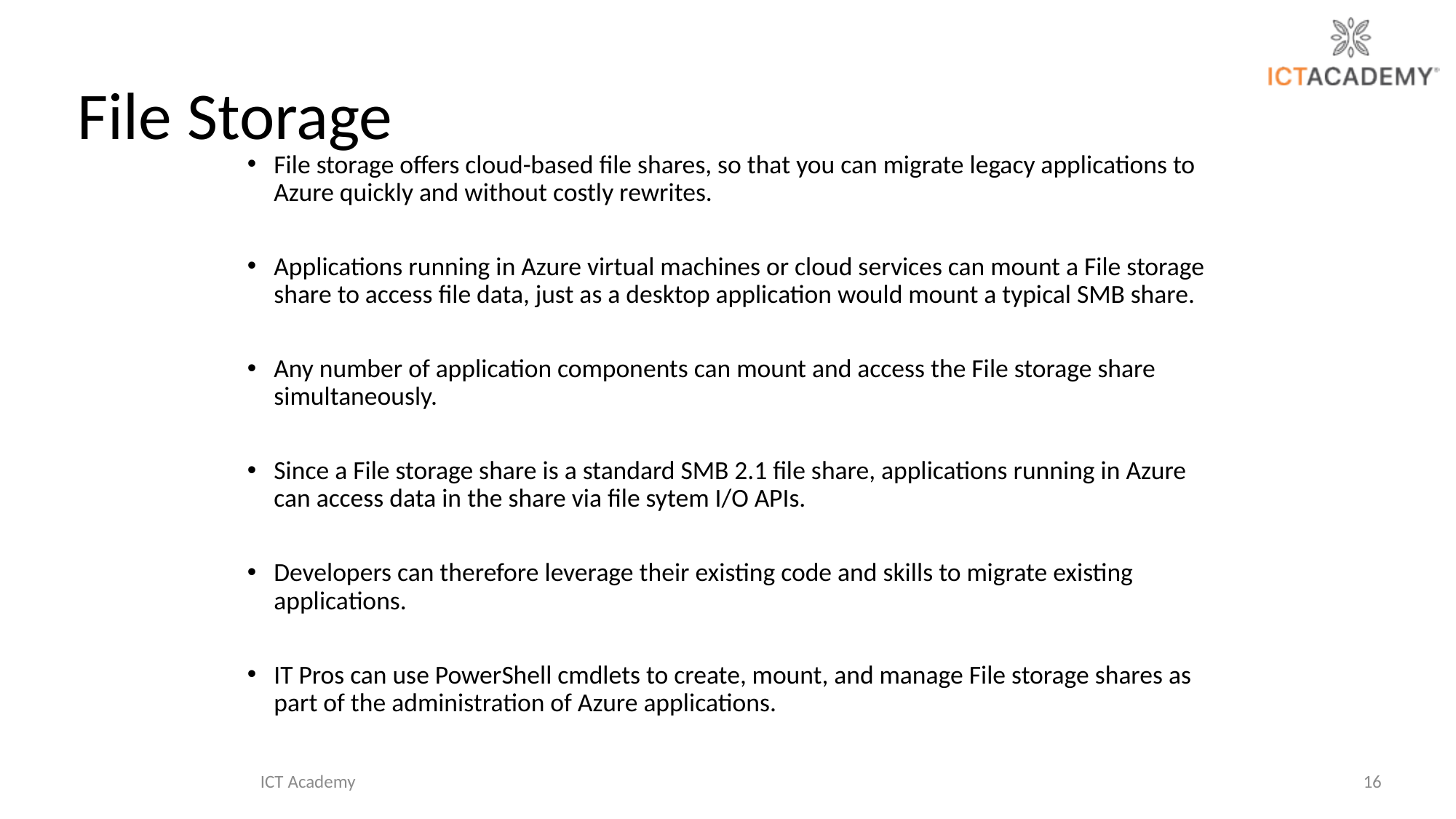

# File Storage
File storage offers cloud-based file shares, so that you can migrate legacy applications to Azure quickly and without costly rewrites.

Applications running in Azure virtual machines or cloud services can mount a File storage share to access file data, just as a desktop application would mount a typical SMB share.

Any number of application components can mount and access the File storage share simultaneously.

Since a File storage share is a standard SMB 2.1 file share, applications running in Azure can access data in the share via file sytem I/O APIs.

Developers can therefore leverage their existing code and skills to migrate existing applications.

IT Pros can use PowerShell cmdlets to create, mount, and manage File storage shares as part of the administration of Azure applications.

ICT Academy
16